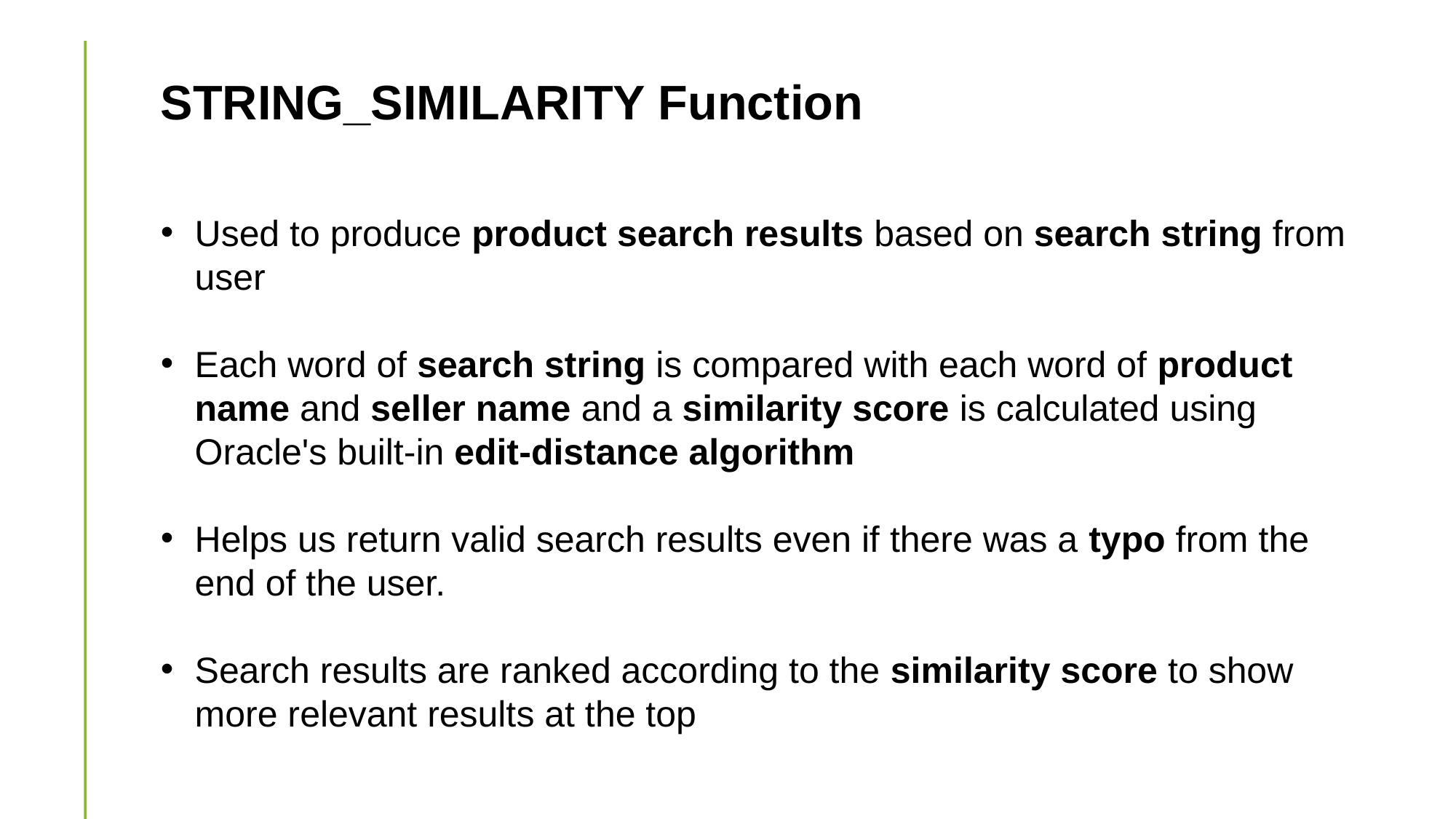

STRING_SIMILARITY Function

Used to produce product search results based on search string from user

Each word of search string is compared with each word of product name and seller name and a similarity score is calculated using Oracle's built-in edit-distance algorithm

Helps us return valid search results even if there was a typo from the end of the user.

Search results are ranked according to the similarity score to show more relevant results at the top